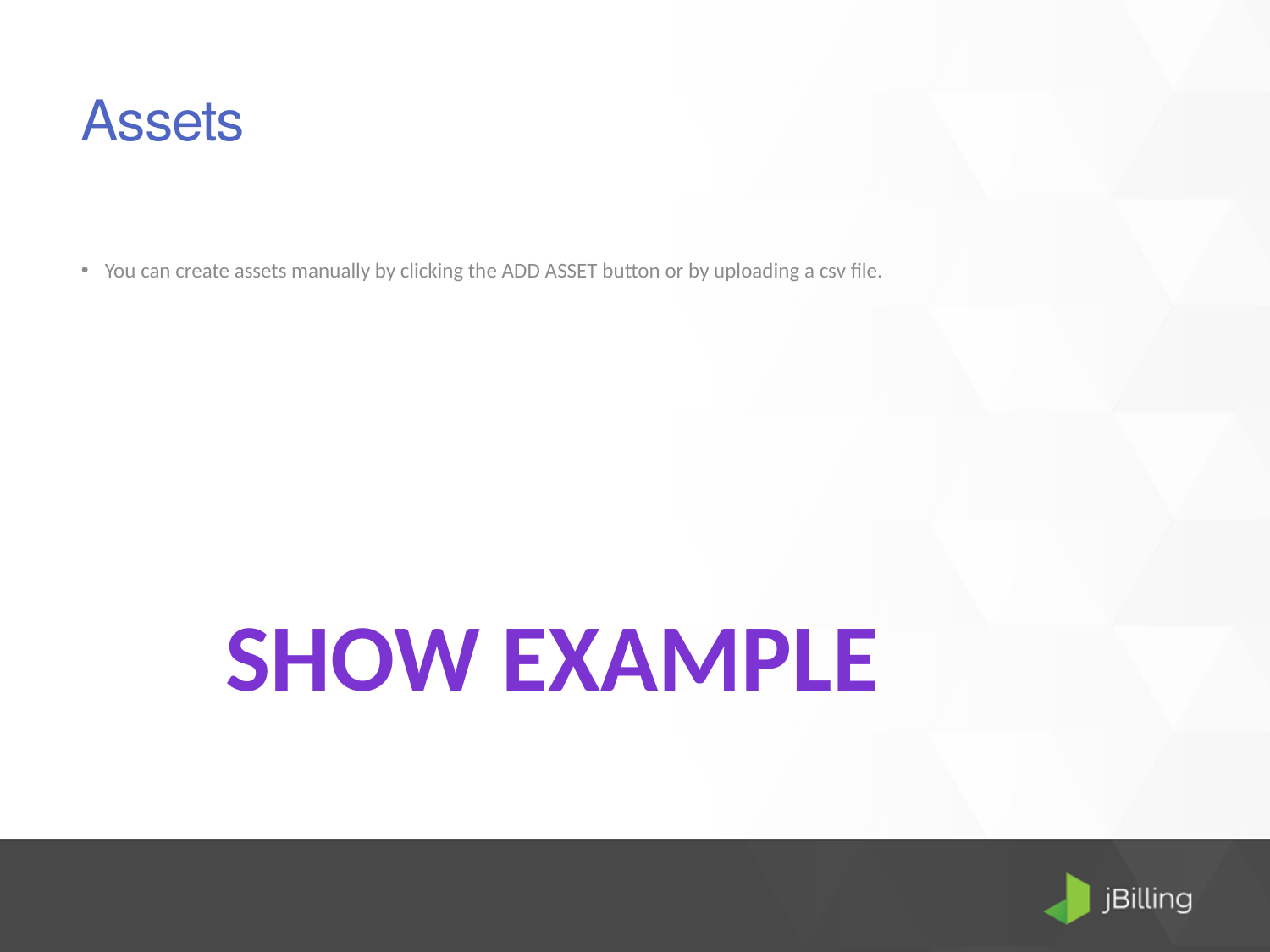

# Assets
You can create assets manually by clicking the ADD ASSET button or by uploading a csv file.

Show Example